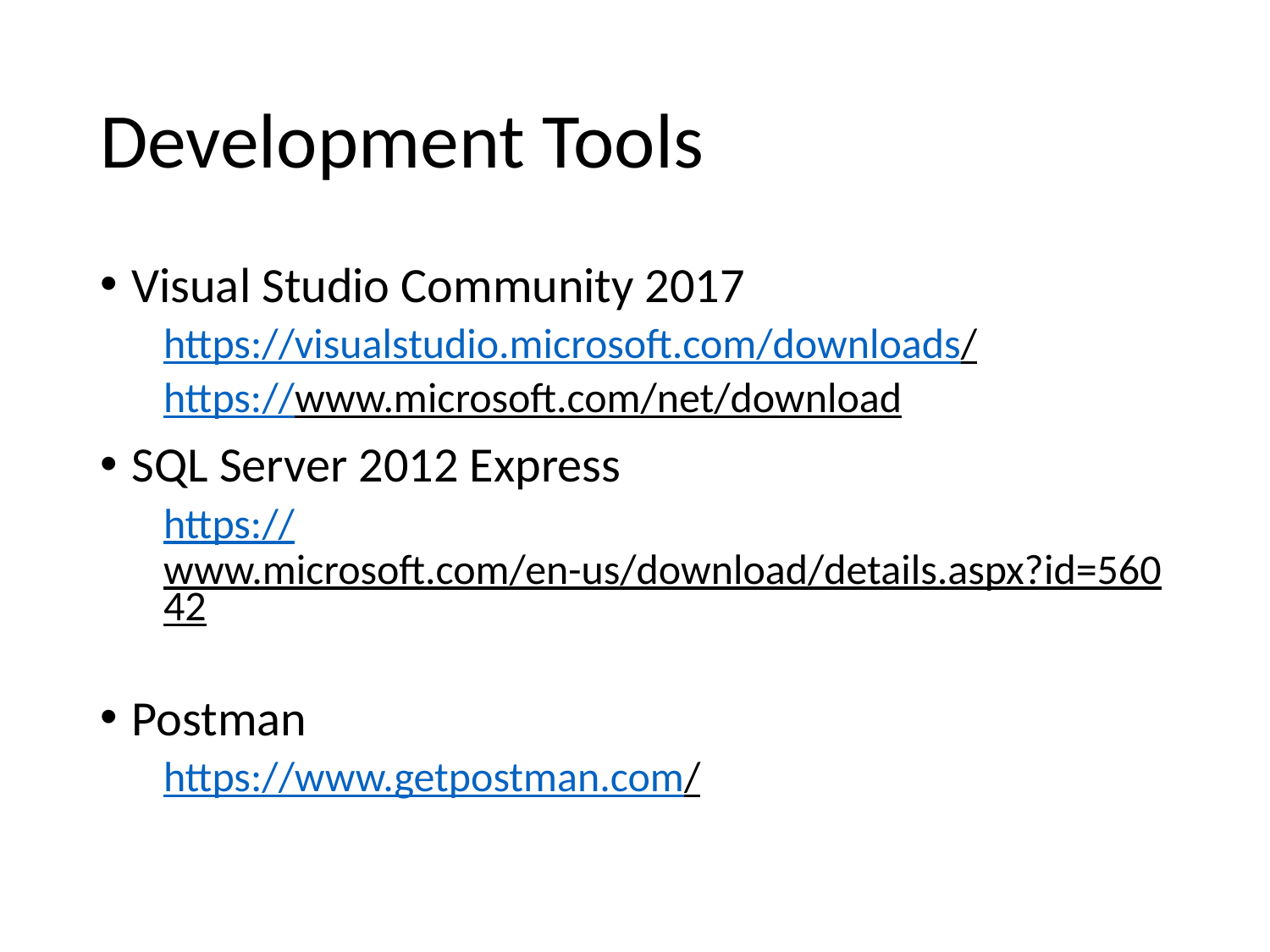

# Development Tools
Visual Studio Community 2017
https://visualstudio.microsoft.com/downloads/
https://www.microsoft.com/net/download
SQL Server 2012 Express
https://www.microsoft.com/en-us/download/details.aspx?id=56042
Postman
https://www.getpostman.com/